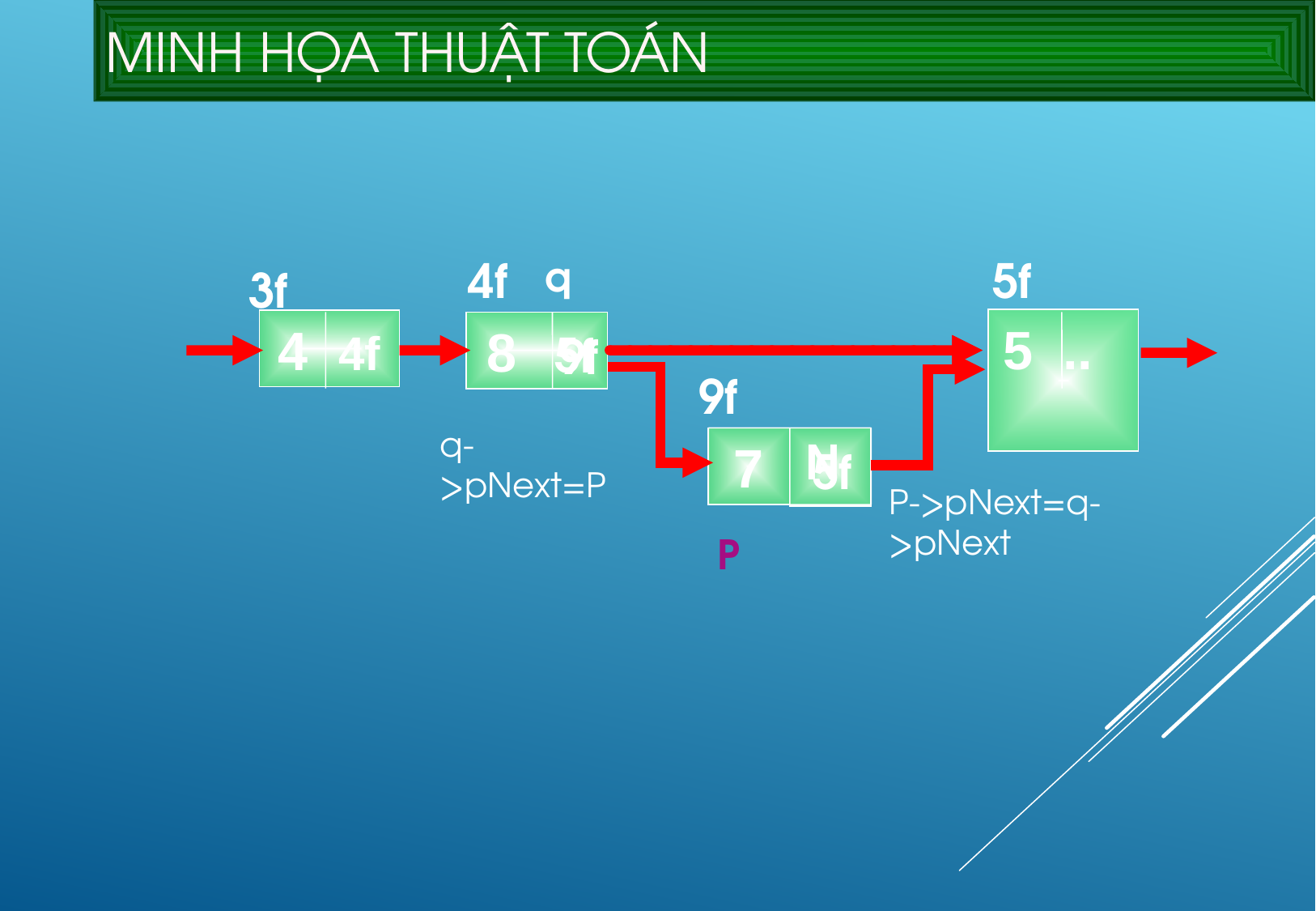

# Minh họa thuật toán
4f
q
5f
3f
5  ..
4  4f

8

5f
9f

9f
q->pNext=P
N
7

5f
P->pNext=q->pNext
P